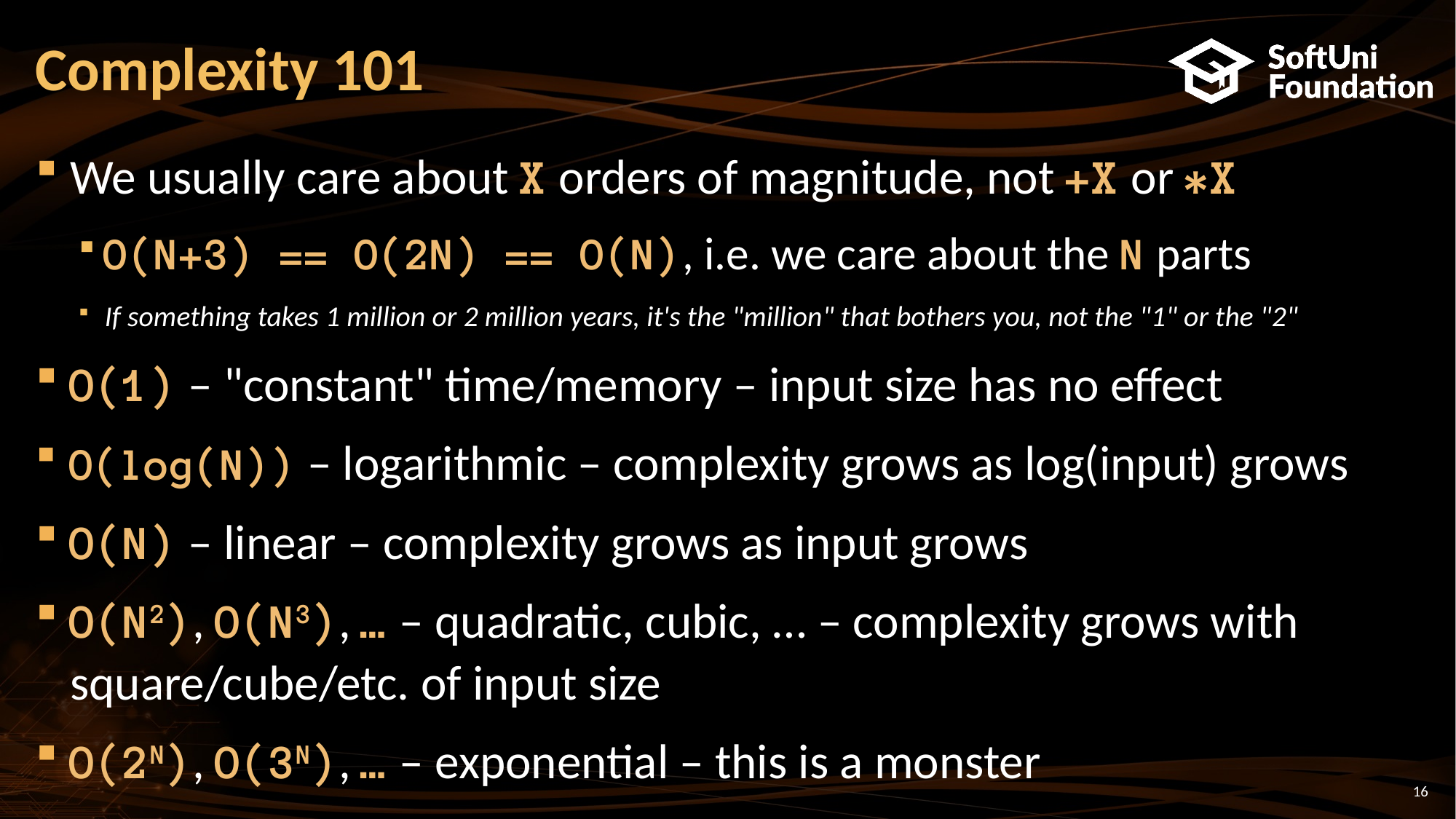

# Complexity 101
We usually care about X orders of magnitude, not +X or *X
O(N+3) == O(2N) == O(N), i.e. we care about the N parts
If something takes 1 million or 2 million years, it's the "million" that bothers you, not the "1" or the "2"
O(1) – "constant" time/memory – input size has no effect
O(log(N)) – logarithmic – complexity grows as log(input) grows
O(N) – linear – complexity grows as input grows
O(N2), O(N3), … – quadratic, cubic, … – complexity grows with square/cube/etc. of input size
O(2N), O(3N), … – exponential – this is a monster

16